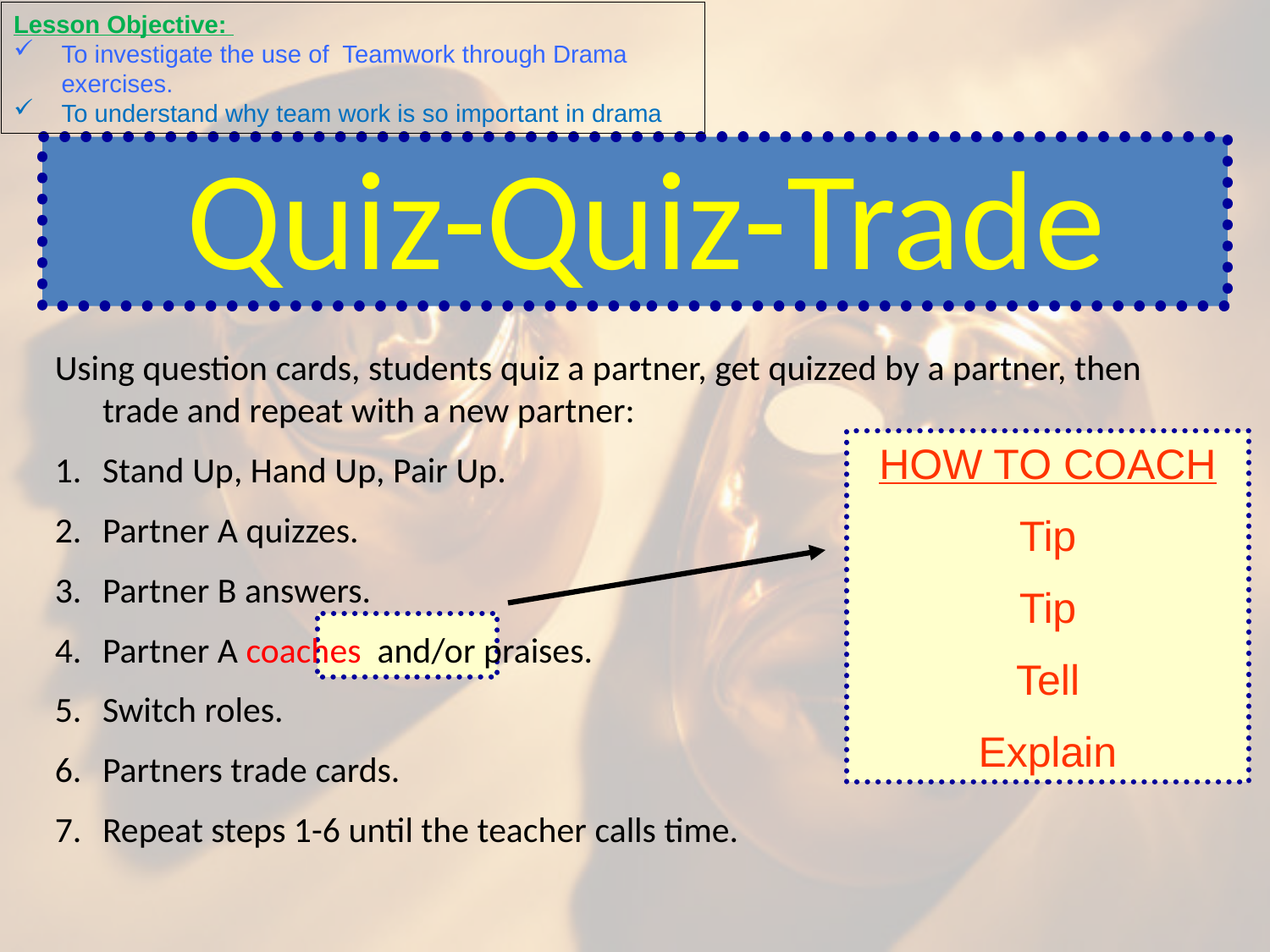

Lesson Objective:
To investigate the use of  Teamwork through Drama exercises.
To understand why team work is so important in drama
Quiz-Quiz-Trade

Using question cards, students quiz a partner, get quizzed by a partner, then trade and repeat with a new partner:
Stand Up, Hand Up, Pair Up.
Partner A quizzes.
Partner B answers.
Partner A coaches  and/or praises.
Switch roles.
Partners trade cards.
Repeat steps 1-6 until the teacher calls time.
HOW TO COACH
Tip
Tip
Tell
Explain